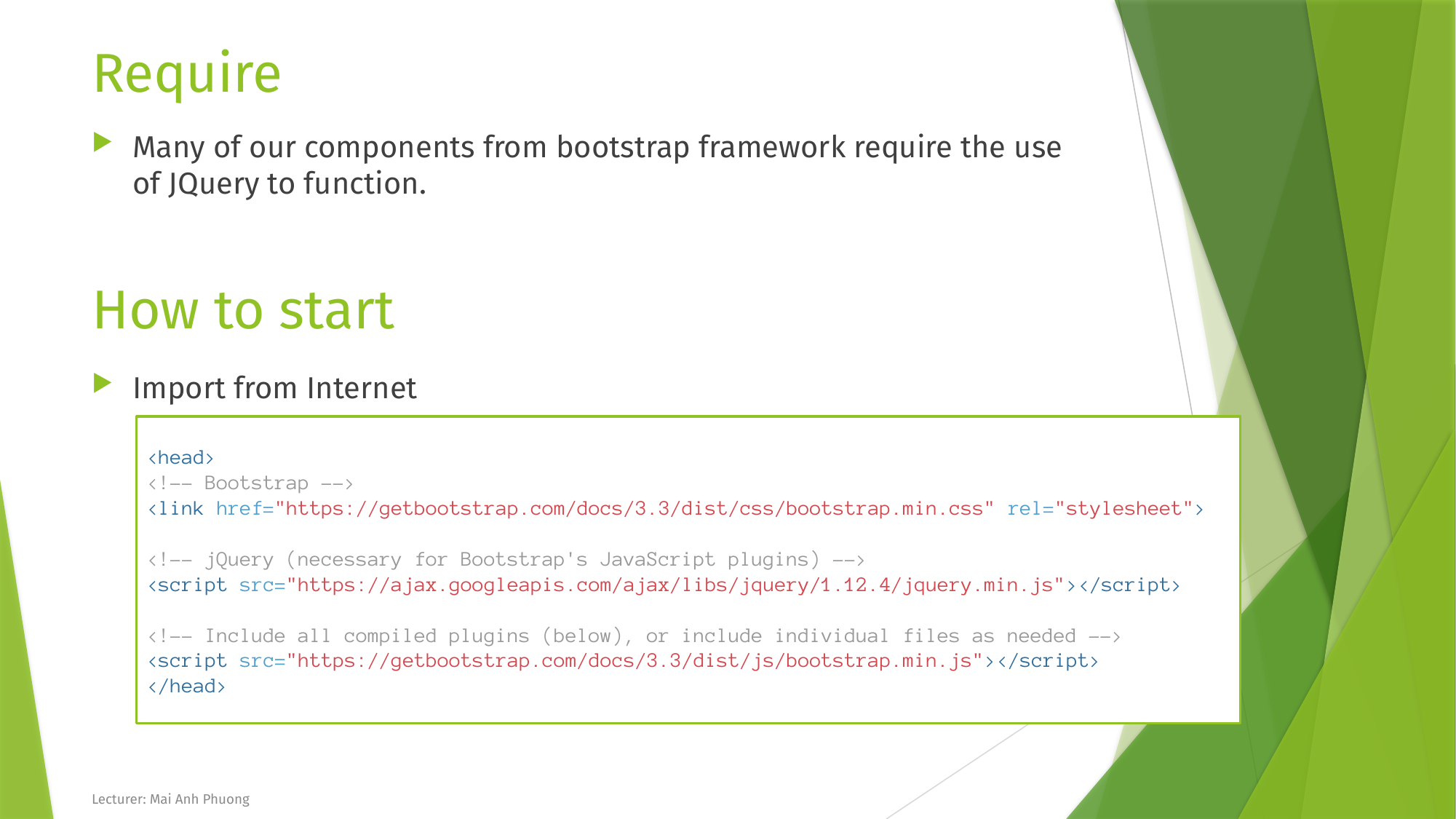

# Require
Many of our components from bootstrap framework require the use of JQuery to function.
How to start
Import from Internet
<head>
<!-- Bootstrap -->
<link href="https://getbootstrap.com/docs/3.3/dist/css/bootstrap.min.css" rel="stylesheet">

<!-- jQuery (necessary for Bootstrap's JavaScript plugins) -->
<script src="https://ajax.googleapis.com/ajax/libs/jquery/1.12.4/jquery.min.js"></script>

<!-- Include all compiled plugins (below), or include individual files as needed -->
<script src="https://getbootstrap.com/docs/3.3/dist/js/bootstrap.min.js"></script>
</head>
Lecturer: Mai Anh Phuong